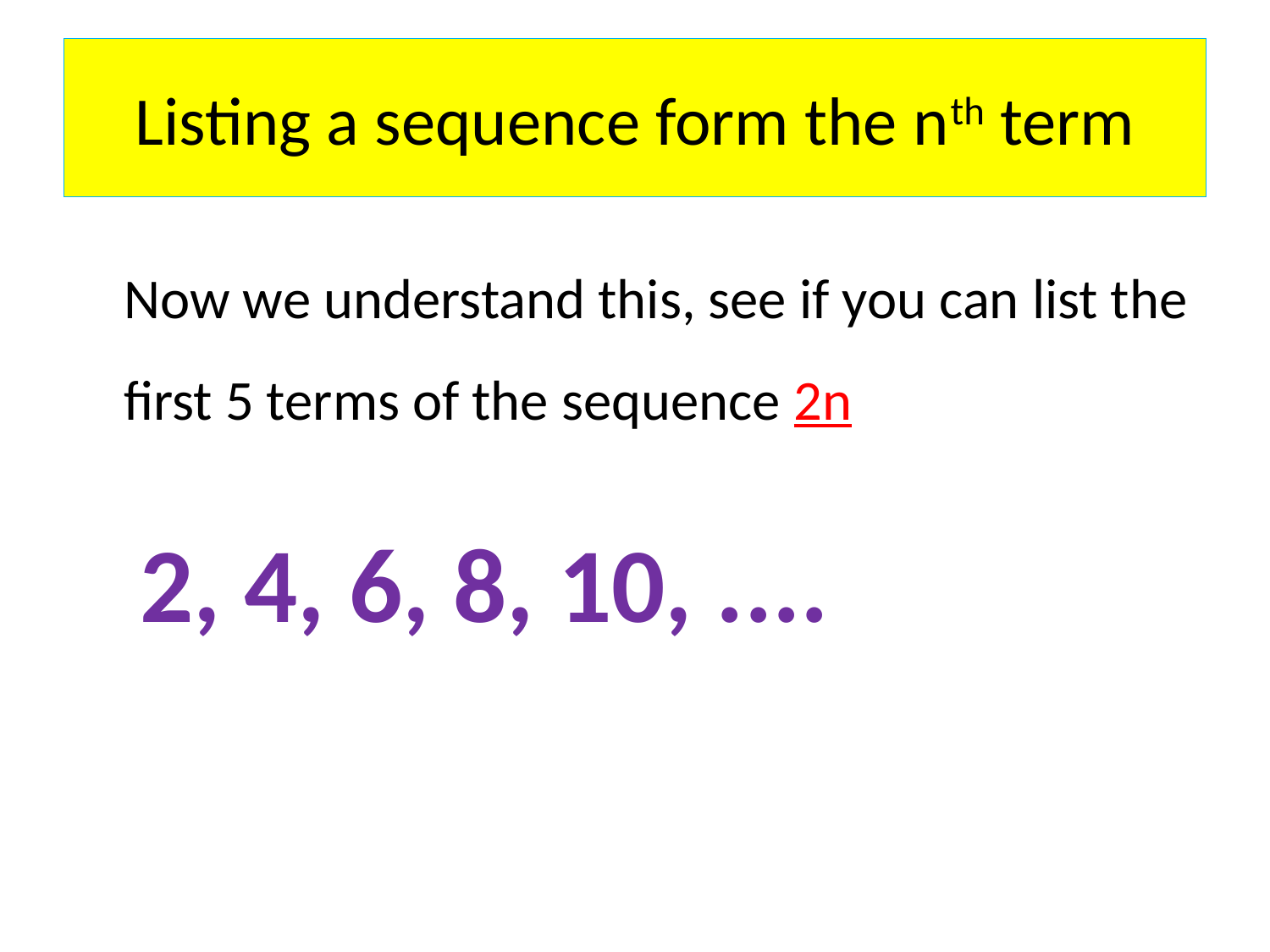

# Listing a sequence form the nth term
	Now we understand this, see if you can list the first 5 terms of the sequence 2n
2, 4, 6, 8, 10, ....